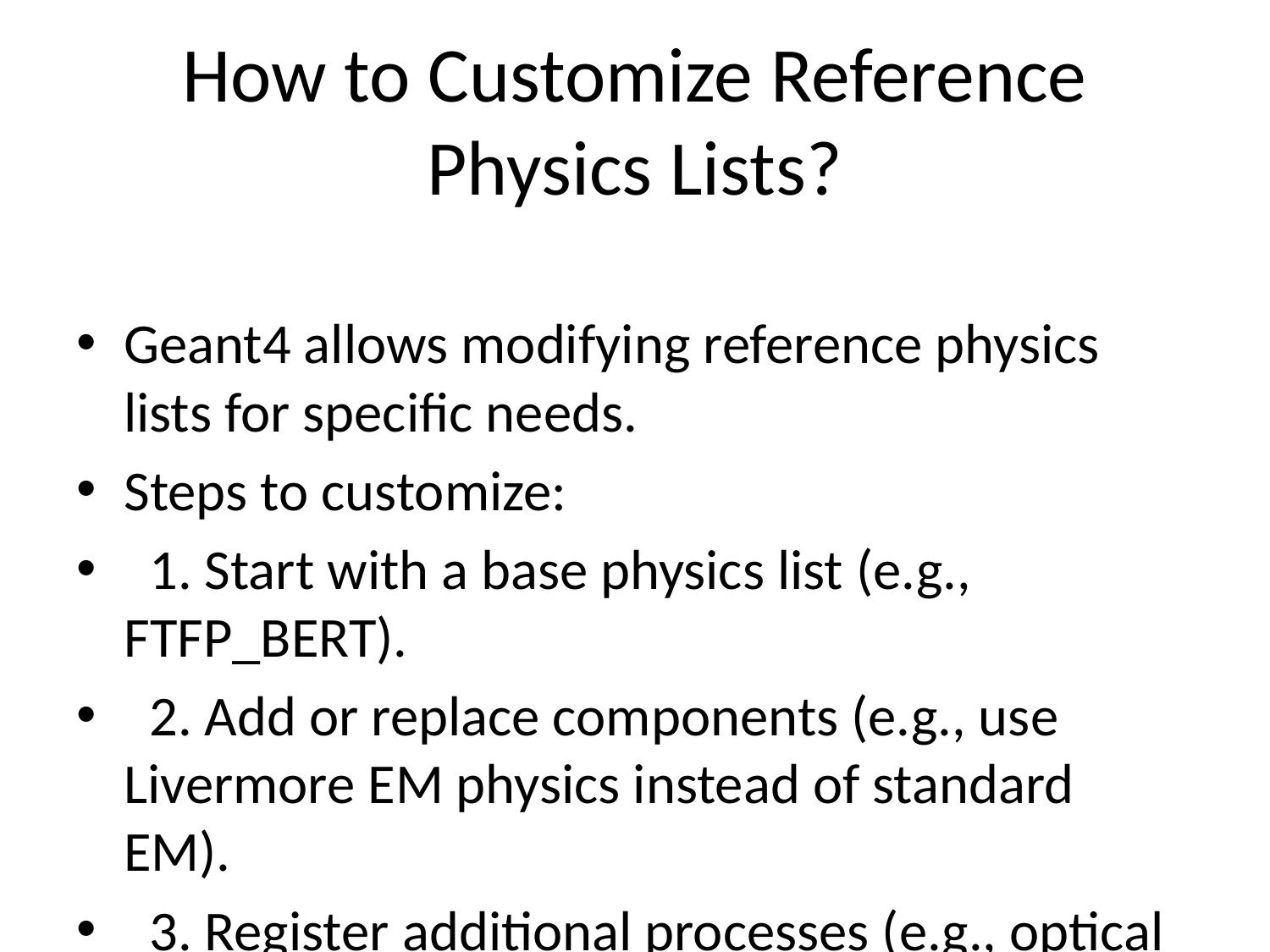

# How to Customize Reference Physics Lists?

Geant4 allows modifying reference physics lists for specific needs.
Steps to customize:
  1. Start with a base physics list (e.g., FTFP_BERT).
  2. Add or replace components (e.g., use Livermore EM physics instead of standard EM).
  3. Register additional processes (e.g., optical photon physics).
Example:
  ```cpp
  G4VModularPhysicsList* physicsList = new FTFP_BERT;
  physicsList->ReplacePhysics(new G4EmLivermorePhysics());
  runManager->SetUserInitialization(physicsList);
  ```